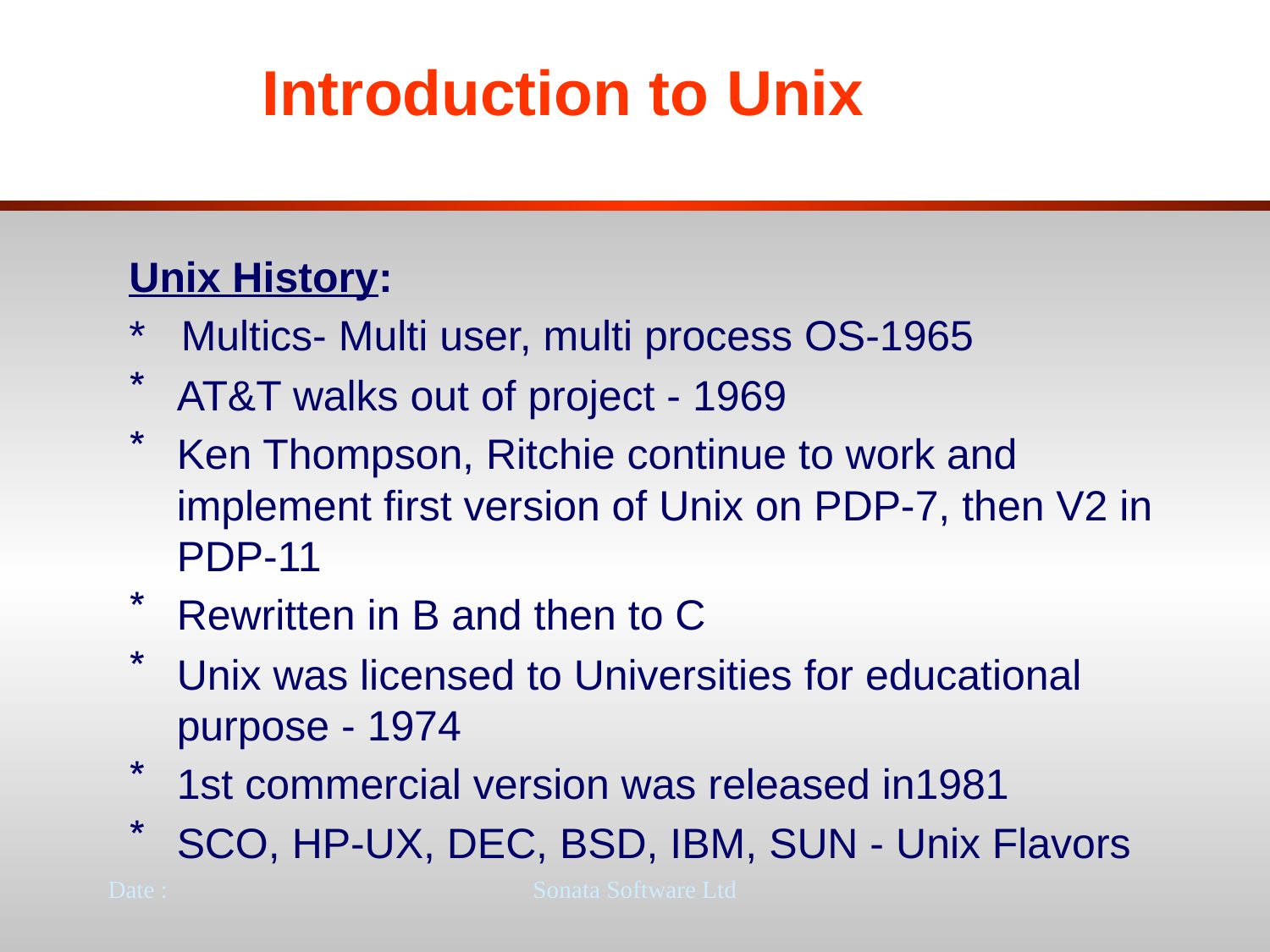

# Introduction to Unix
Unix History:
*   Multics- Multi user, multi process OS-1965
AT&T walks out of project - 1969
Ken Thompson, Ritchie continue to work and implement first version of Unix on PDP-7, then V2 in PDP-11
Rewritten in B and then to C
Unix was licensed to Universities for educational purpose - 1974
1st commercial version was released in1981
SCO, HP-UX, DEC, BSD, IBM, SUN - Unix Flavors

Date :
Sonata Software Ltd